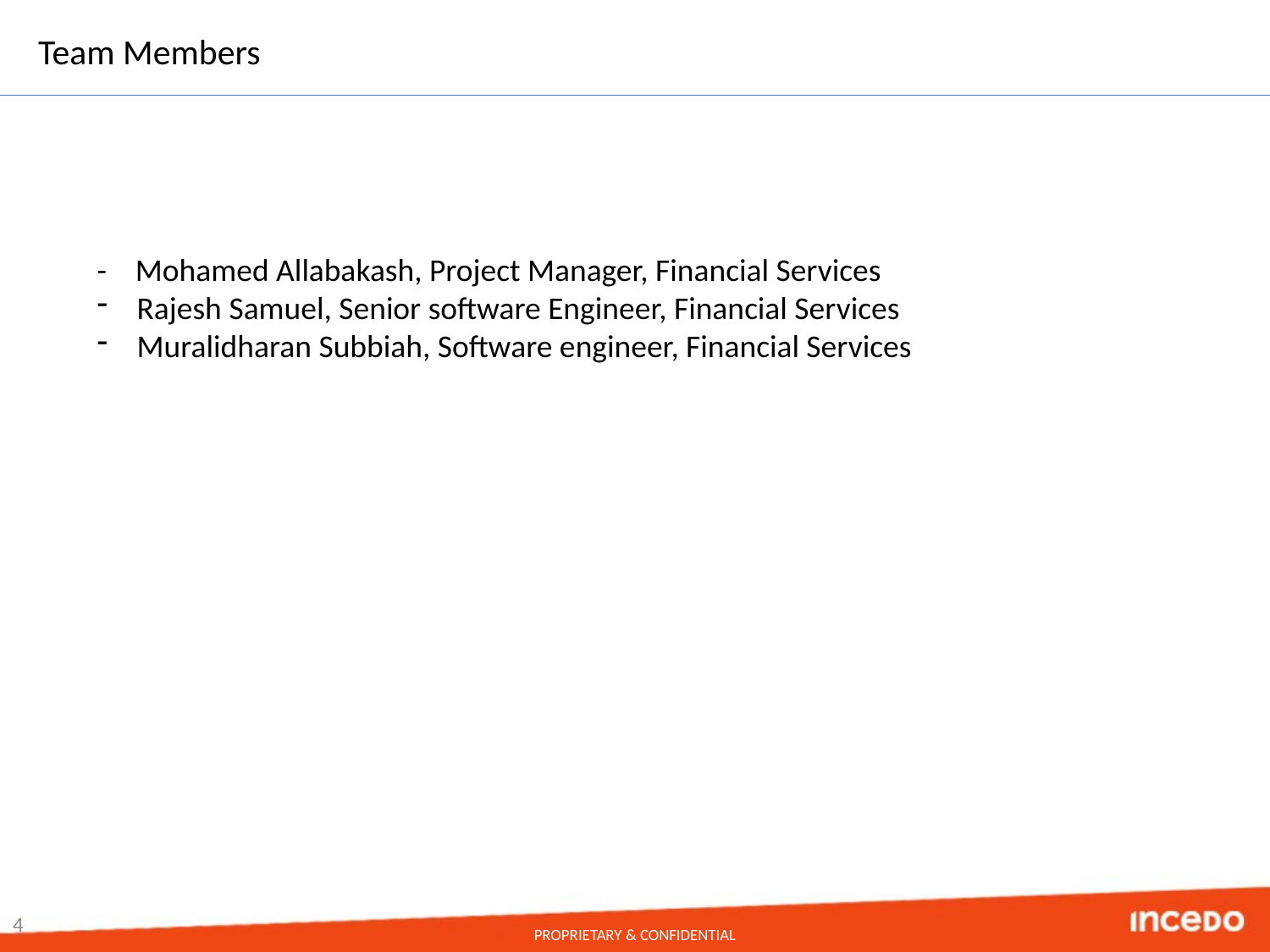

# Team Members
-    Mohamed Allabakash, Project Manager, Financial Services
Rajesh Samuel, Senior software Engineer, Financial Services
Muralidharan Subbiah, Software engineer, Financial Services
4